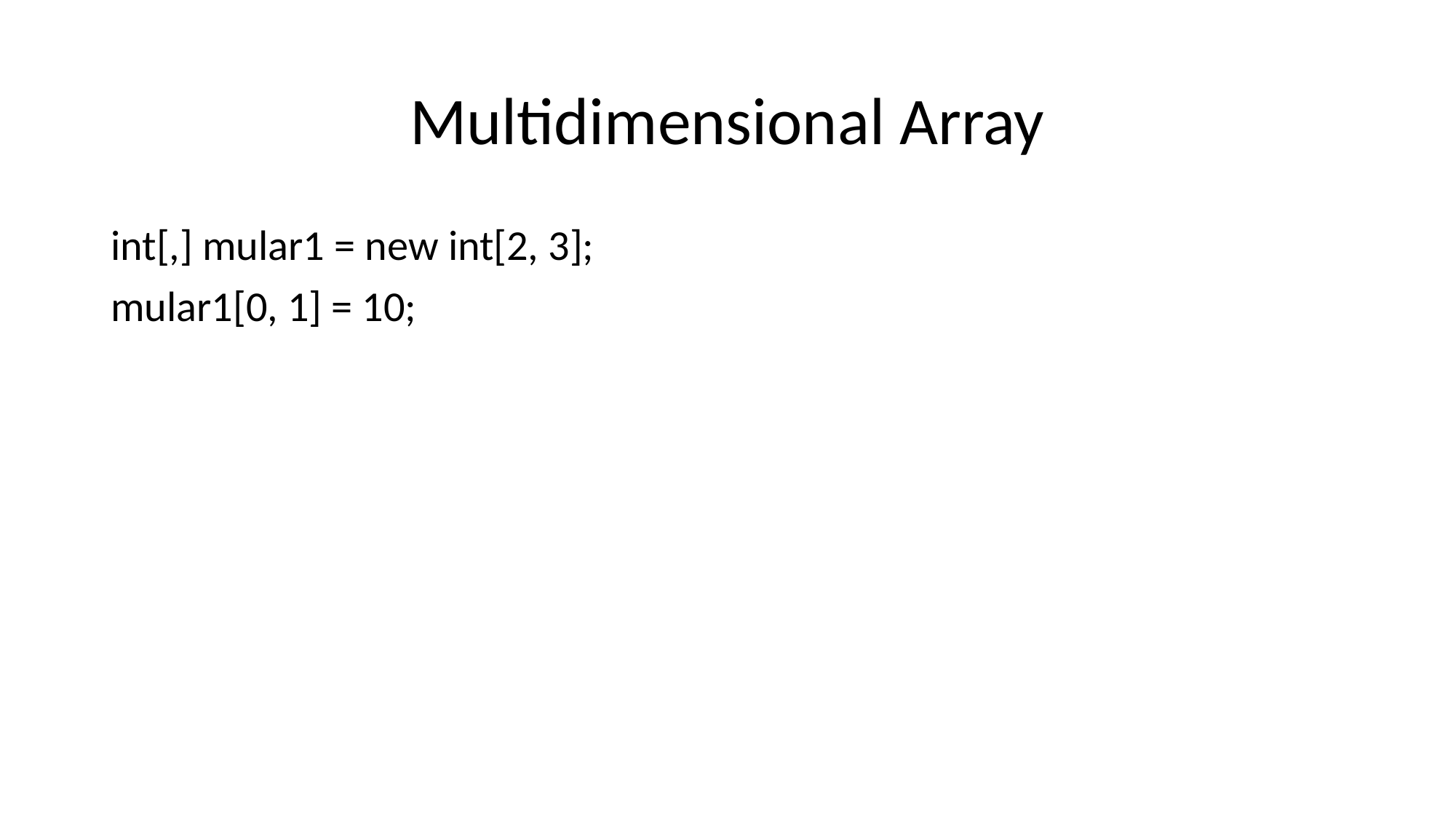

# Multidimensional Array
int[,] mular1 = new int[2, 3];
mular1[0, 1] = 10;